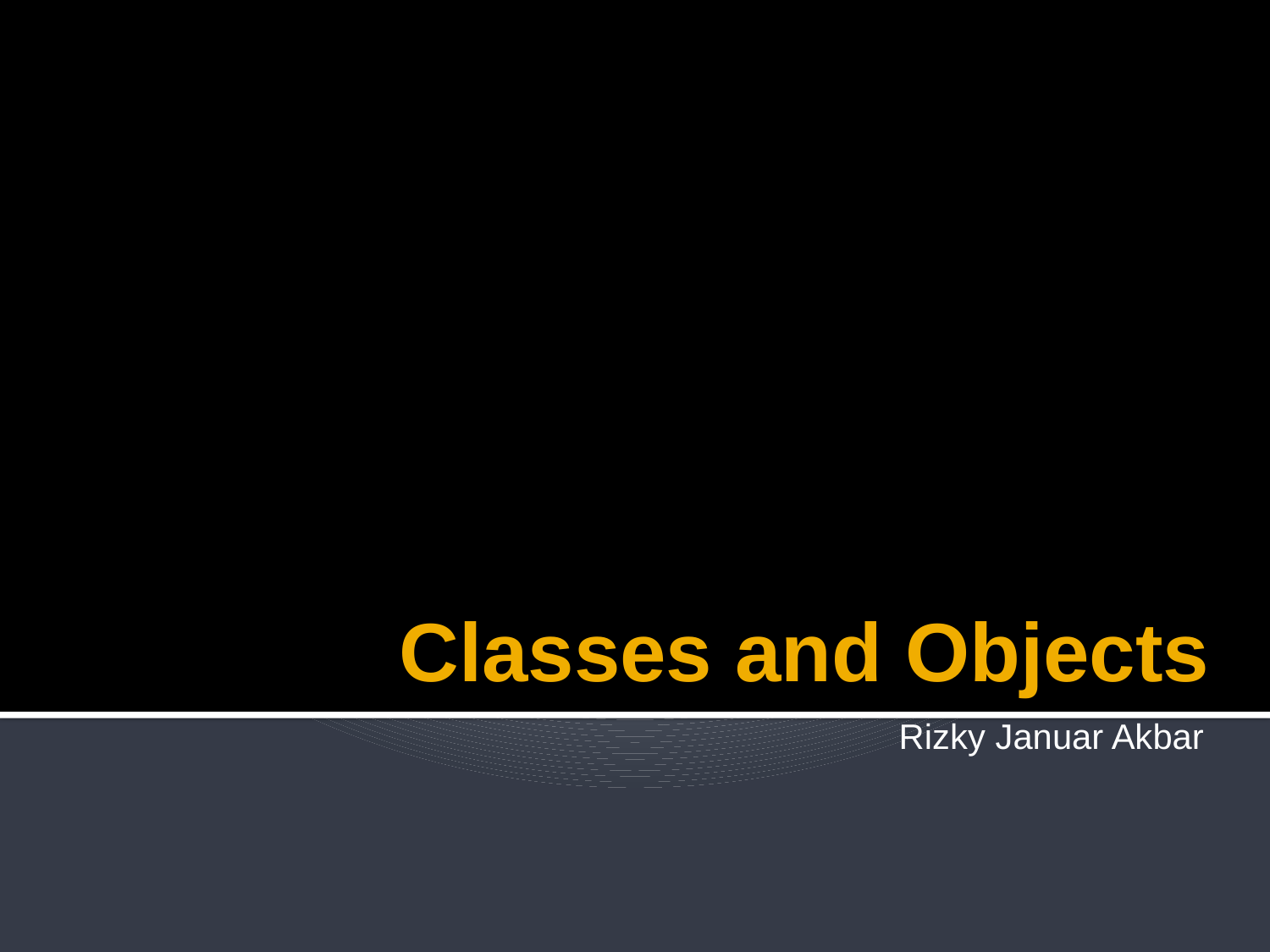

# Classes and Objects
Rizky Januar Akbar